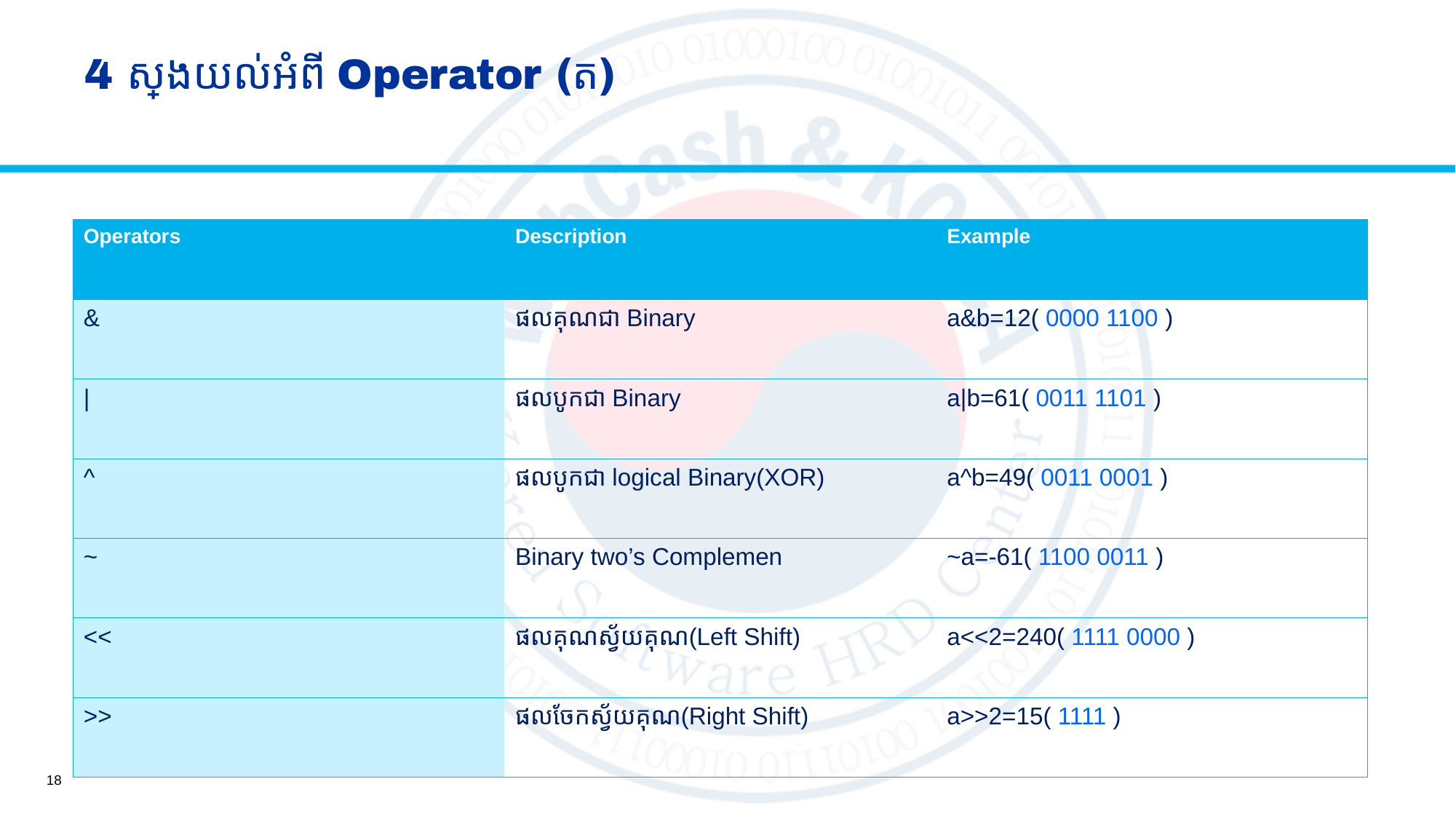

# 4 ស្វែងយល់អំពី Operator (ត)
| Operators | Description | Example |
| --- | --- | --- |
| & | ផលគុណជា Binary | a&b=12( 0000 1100 ) |
| | | ផលបូកជា Binary | a|b=61( 0011 1101 ) |
| ^ | ផលបូកជា logical Binary(XOR) | a^b=49( 0011 0001 ) |
| ~ | Binary two’s Complemen | ~a=-61( 1100 0011 ) |
| << | ផលគុណស្វ័យគុណ(Left Shift) | a<<2=240( 1111 0000 ) |
| >> | ផលចែកស្វ័យគុណ(Right Shift) | a>>2=15( 1111 ) |
18